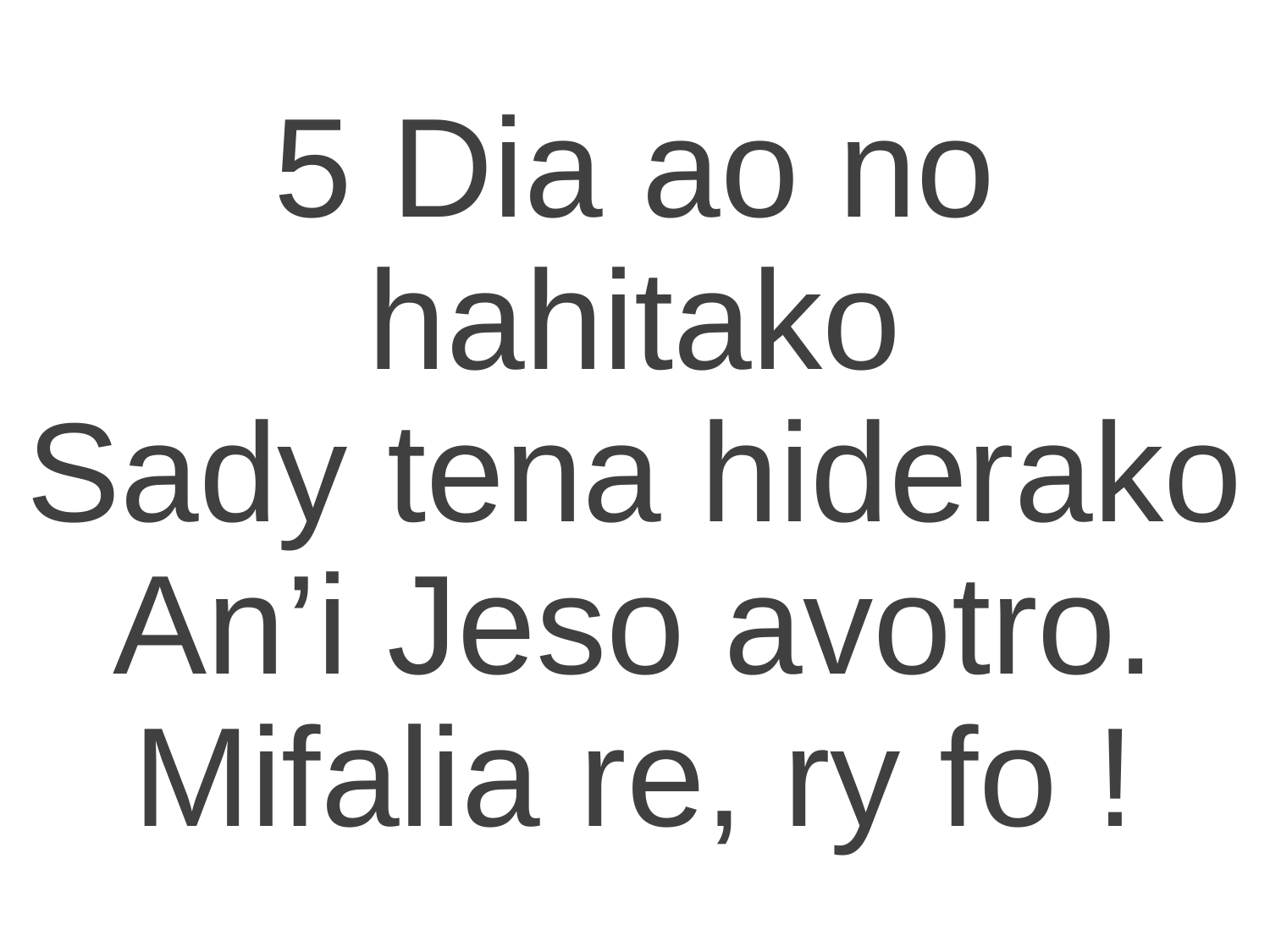

5 Dia ao no hahitako
Sady tena hiderako
An’i Jeso avotro.
Mifalia re, ry fo !